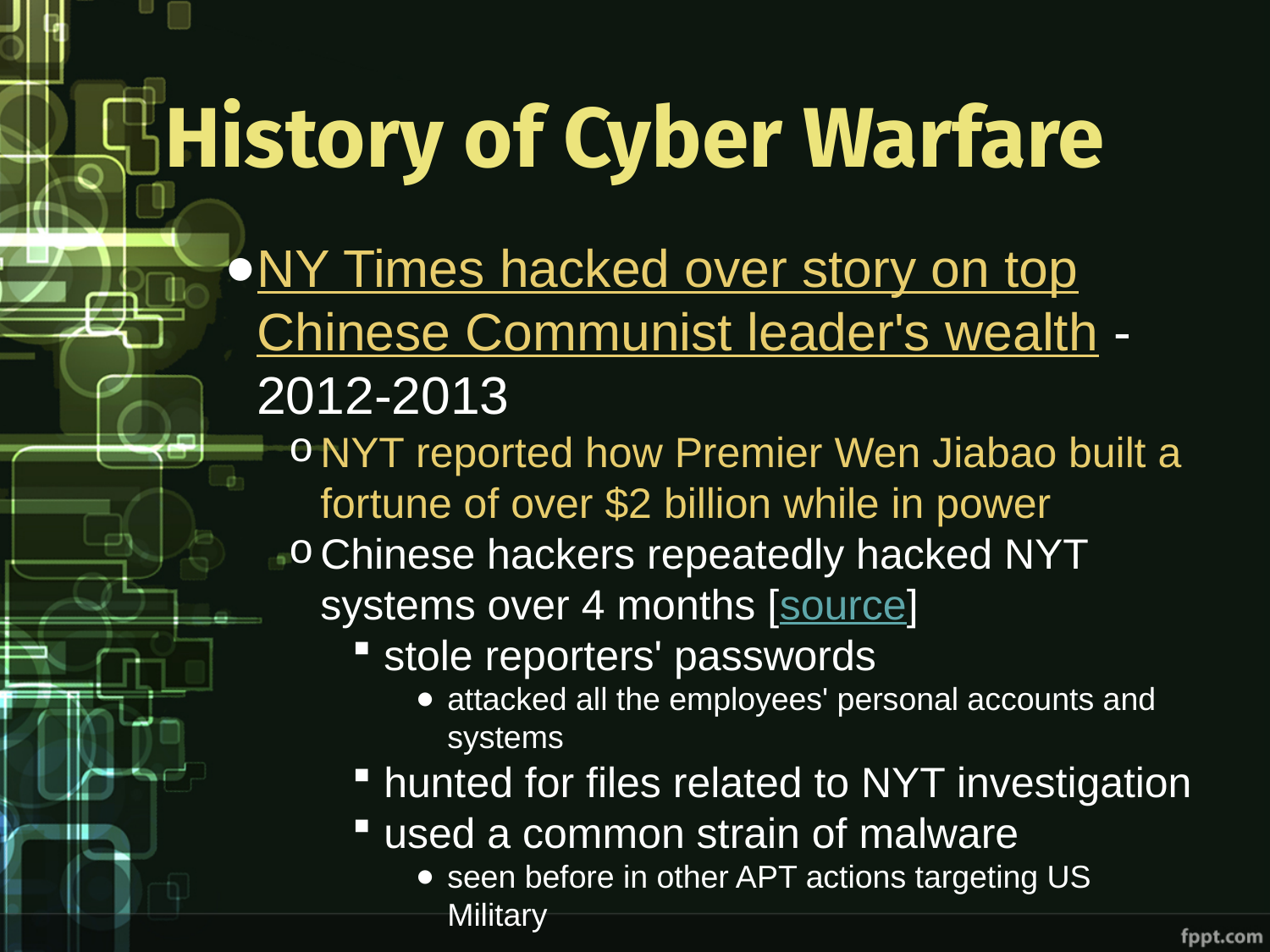

# History of Cyber Warfare
NY Times hacked over story on top Chinese Communist leader's wealth - 2012-2013
NYT reported how Premier Wen Jiabao built a fortune of over $2 billion while in power
Chinese hackers repeatedly hacked NYT systems over 4 months [source]
stole reporters' passwords
attacked all the employees' personal accounts and systems
hunted for files related to NYT investigation
used a common strain of malware
seen before in other APT actions targeting US Military